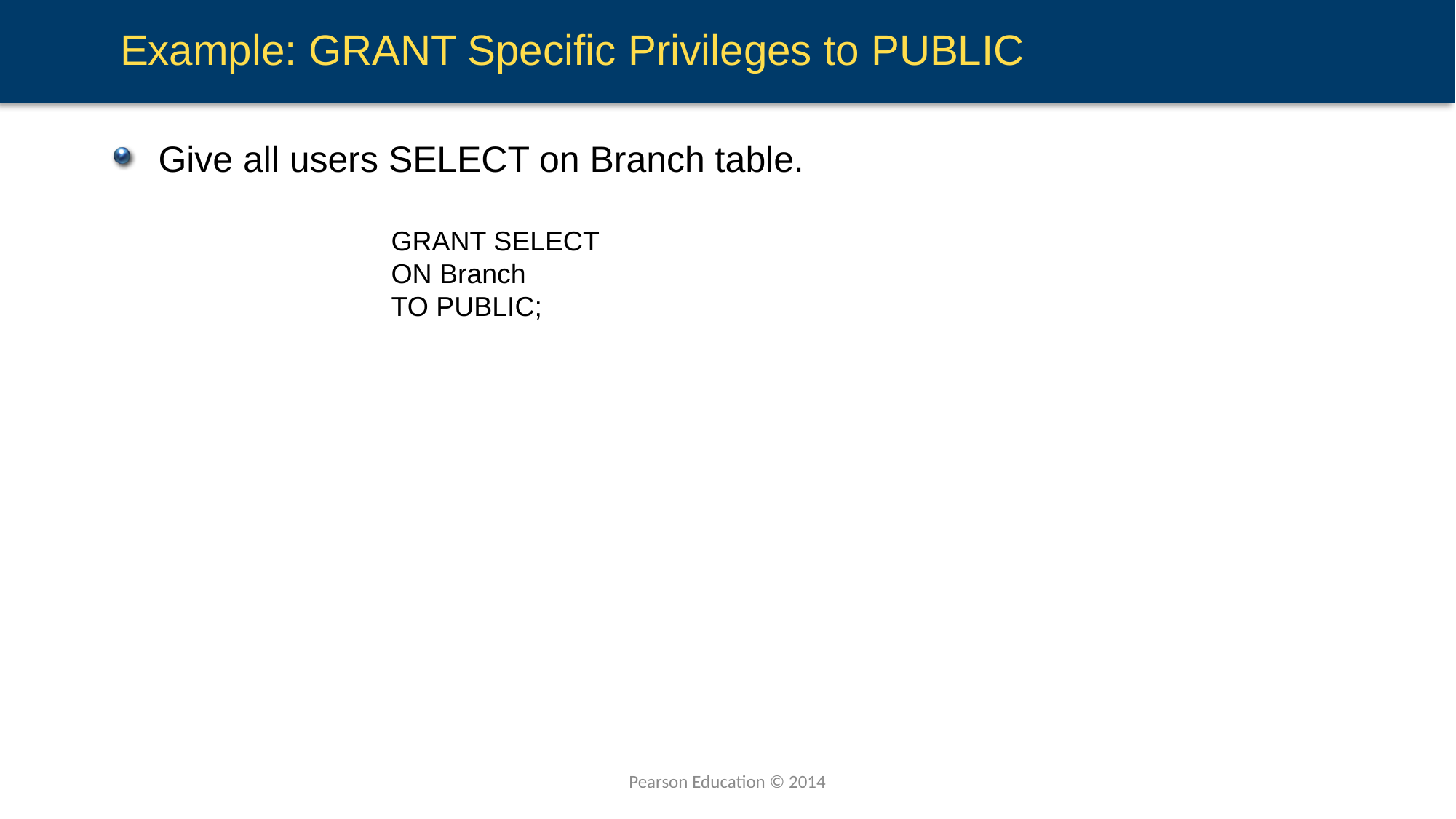

# Example: GRANT Specific Privileges to PUBLIC
Give all users SELECT on Branch table.

		GRANT SELECT
		ON Branch
		TO PUBLIC;
Pearson Education © 2014